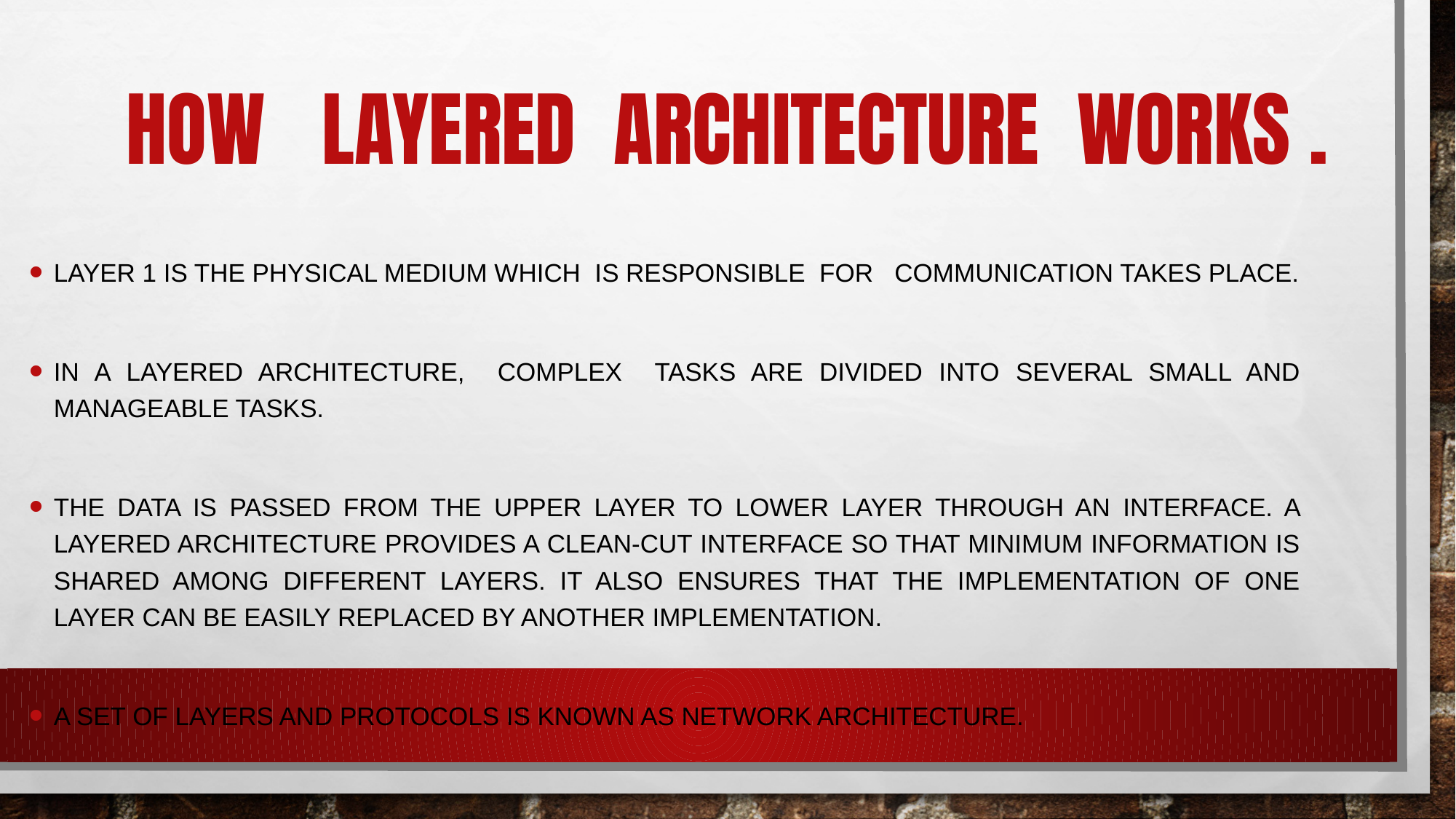

# How   layered  Architecture  works .
layer 1 is the physical medium which  is responsible  for   communication takes place.

In a layered architecture,  complex  tasks are divided into several small and manageable tasks.

The data is passed from the upper layer to lower layer through an interface. A Layered architecture provides a clean-cut interface so that minimum information is shared among different layers. It also ensures that the implementation of one layer can be easily replaced by another implementation.

A set of layers and protocols is known as network architecture.